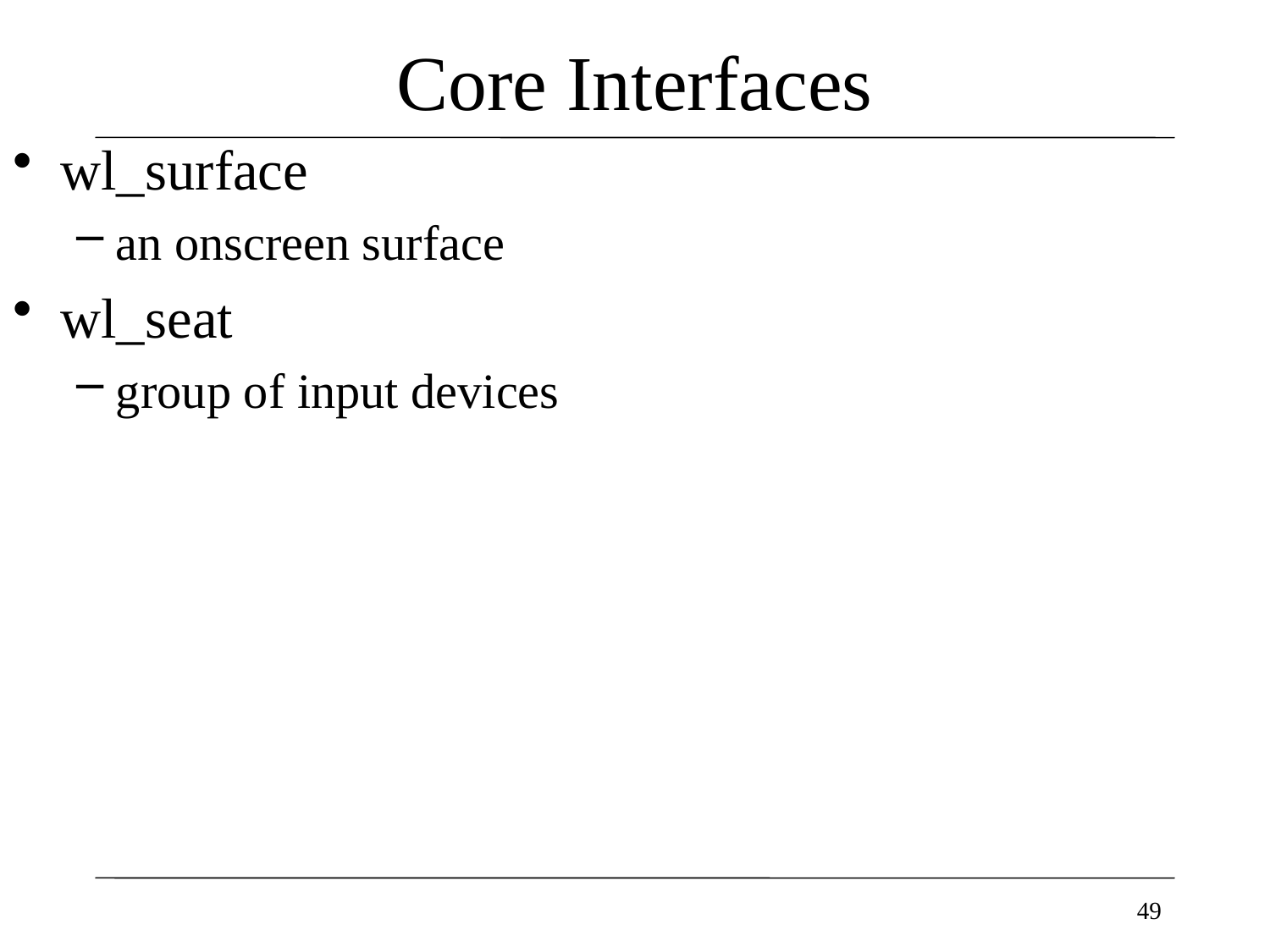

# Core Interfaces
wl_surface
an onscreen surface
wl_seat
group of input devices
49